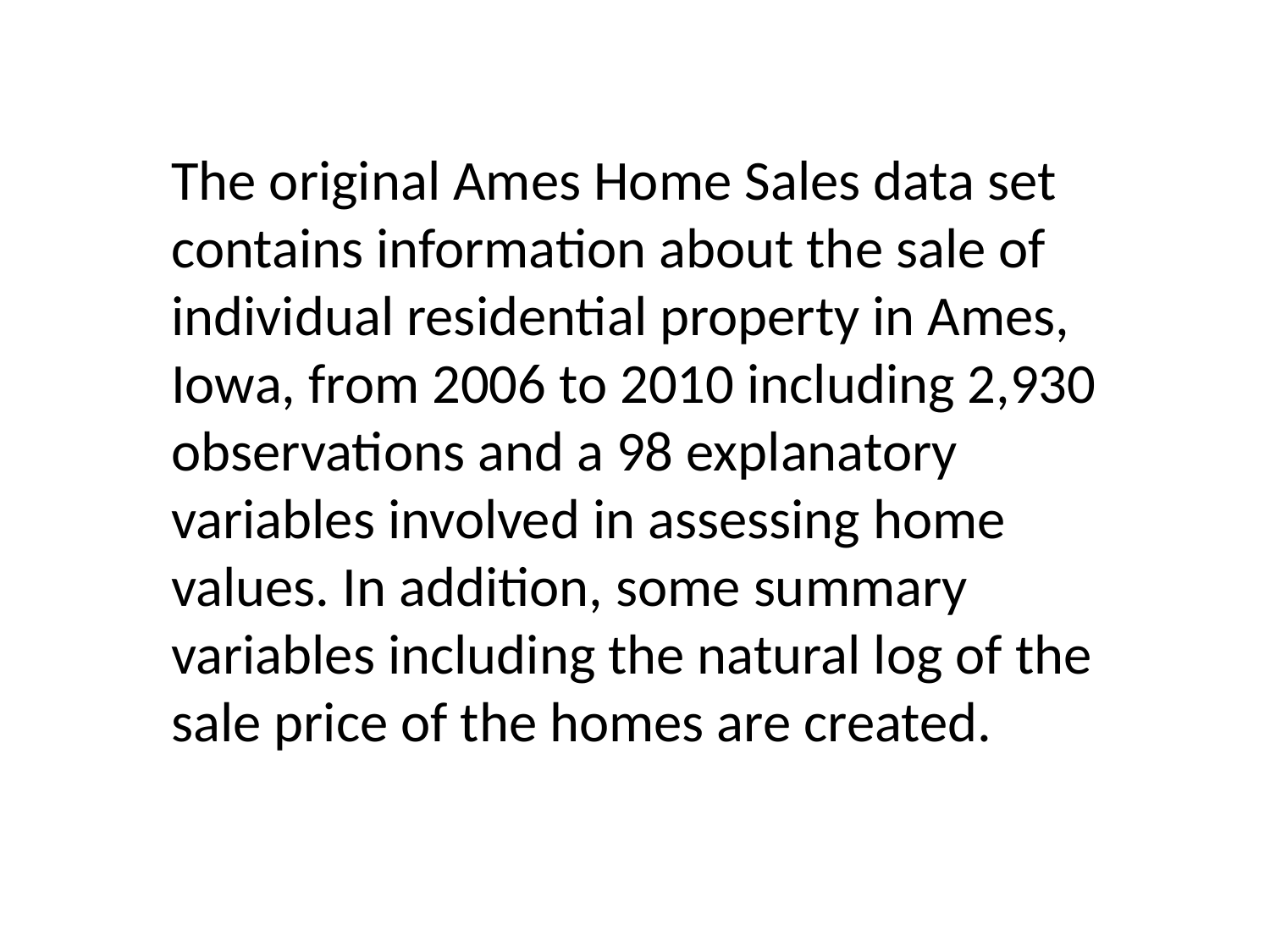

The original Ames Home Sales data set contains information about the sale of individual residential property in Ames, Iowa, from 2006 to 2010 including 2,930 observations and a 98 explanatory variables involved in assessing home values. In addition, some summary variables including the natural log of the sale price of the homes are created.